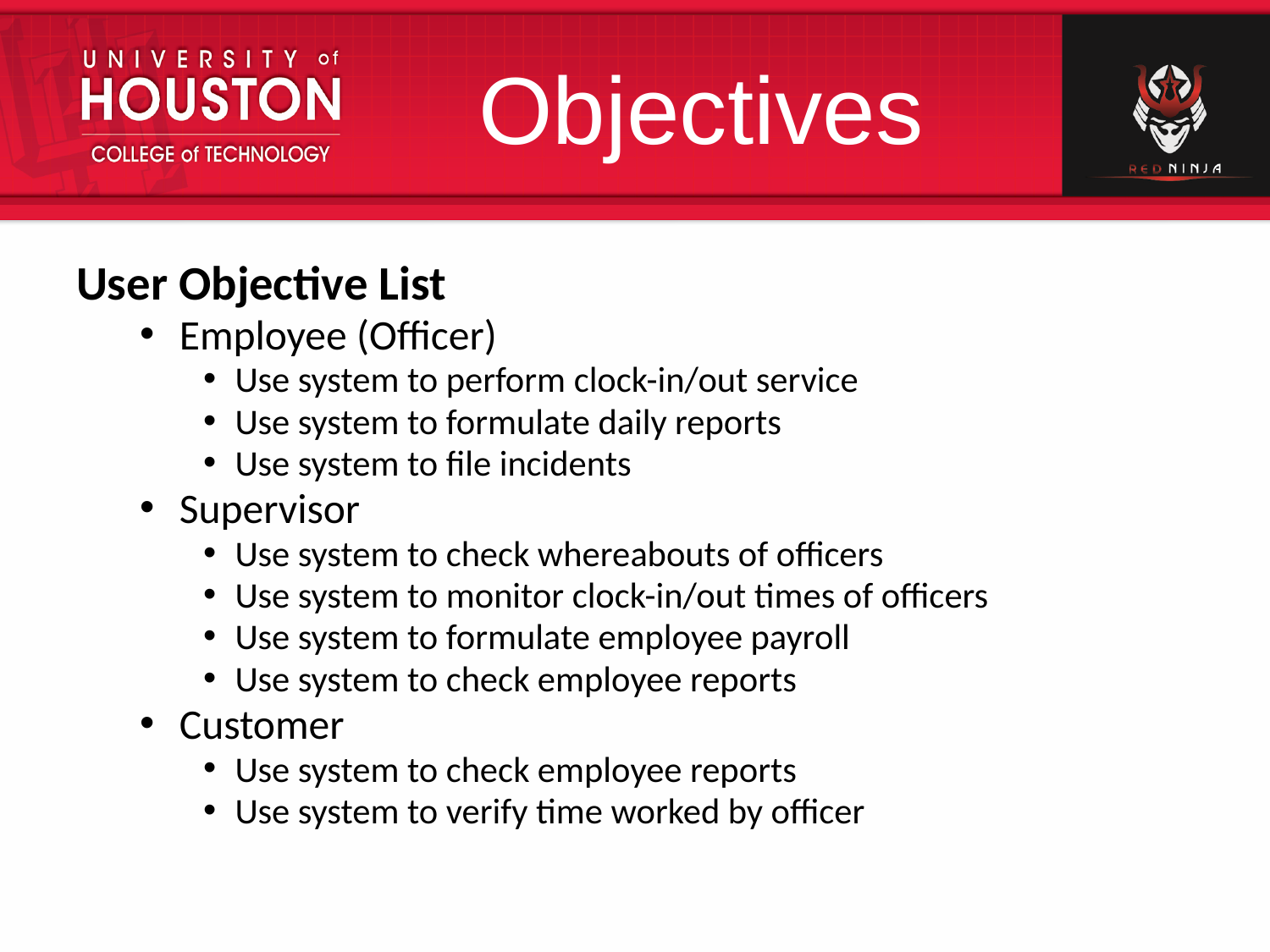

Objectives
User Objective List
Employee (Officer)
Use system to perform clock-in/out service
Use system to formulate daily reports
Use system to file incidents
Supervisor
Use system to check whereabouts of officers
Use system to monitor clock-in/out times of officers
Use system to formulate employee payroll
Use system to check employee reports
Customer
Use system to check employee reports
Use system to verify time worked by officer